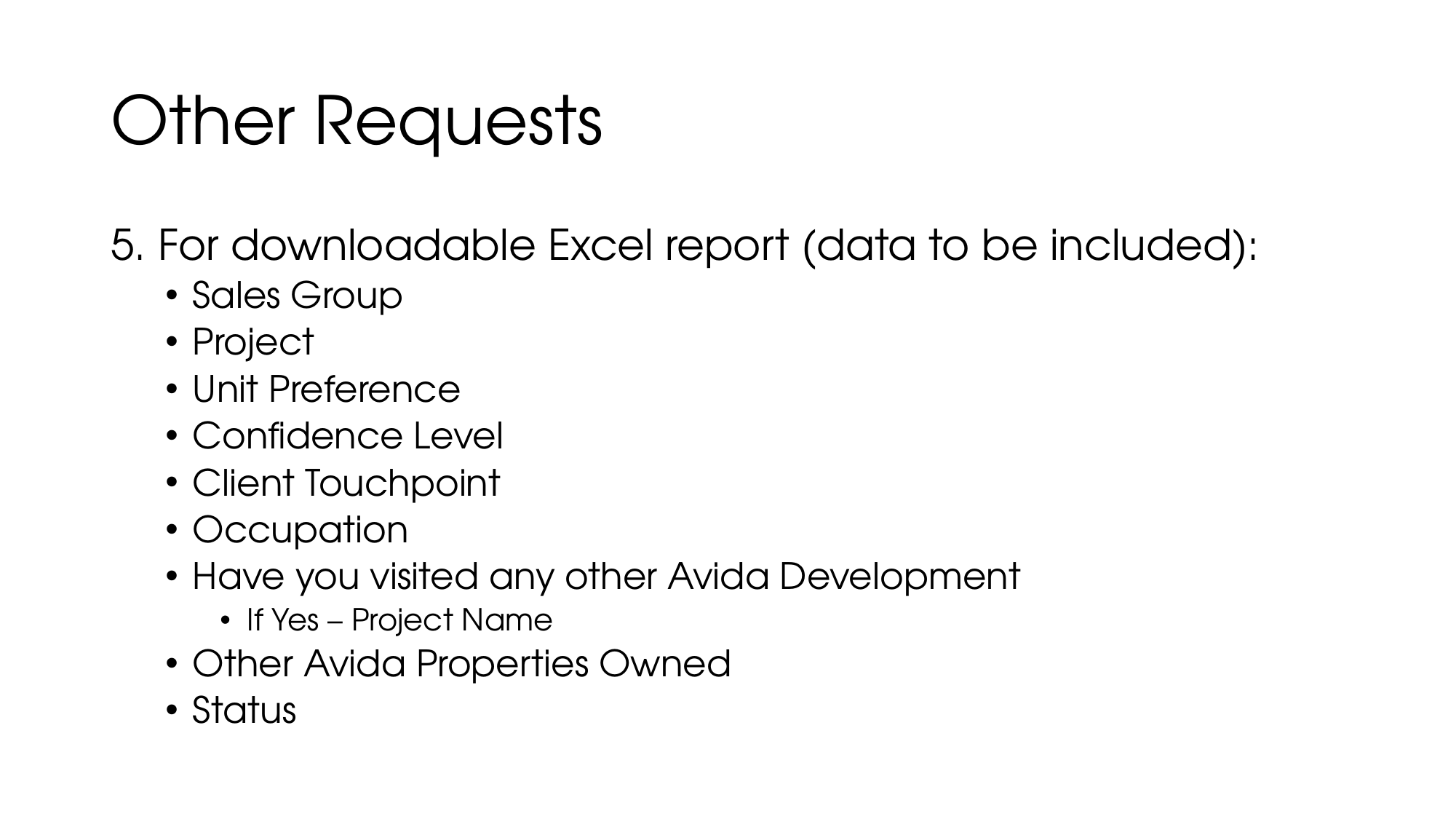

# Other Requests
5. For downloadable Excel report (data to be included):
Sales Group
Project
Unit Preference
Confidence Level
Client Touchpoint
Occupation
Have you visited any other Avida Development
If Yes – Project Name
Other Avida Properties Owned
Status